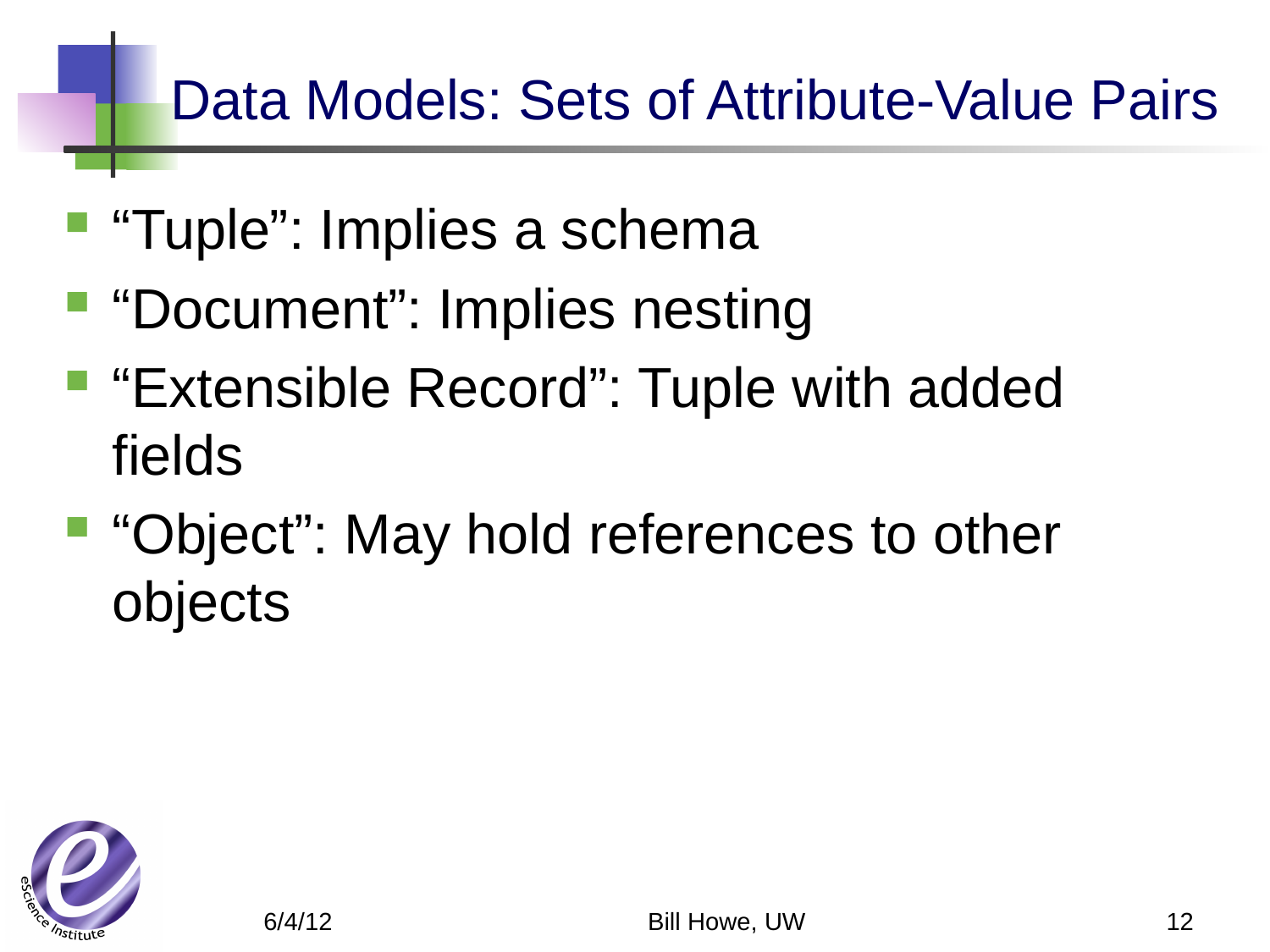

# Data Models: Sets of Attribute-Value Pairs
“Tuple”: Implies a schema
“Document”: Implies nesting
“Extensible Record”: Tuple with added fields
“Object”: May hold references to other objects
Bill Howe, UW
12
6/4/12